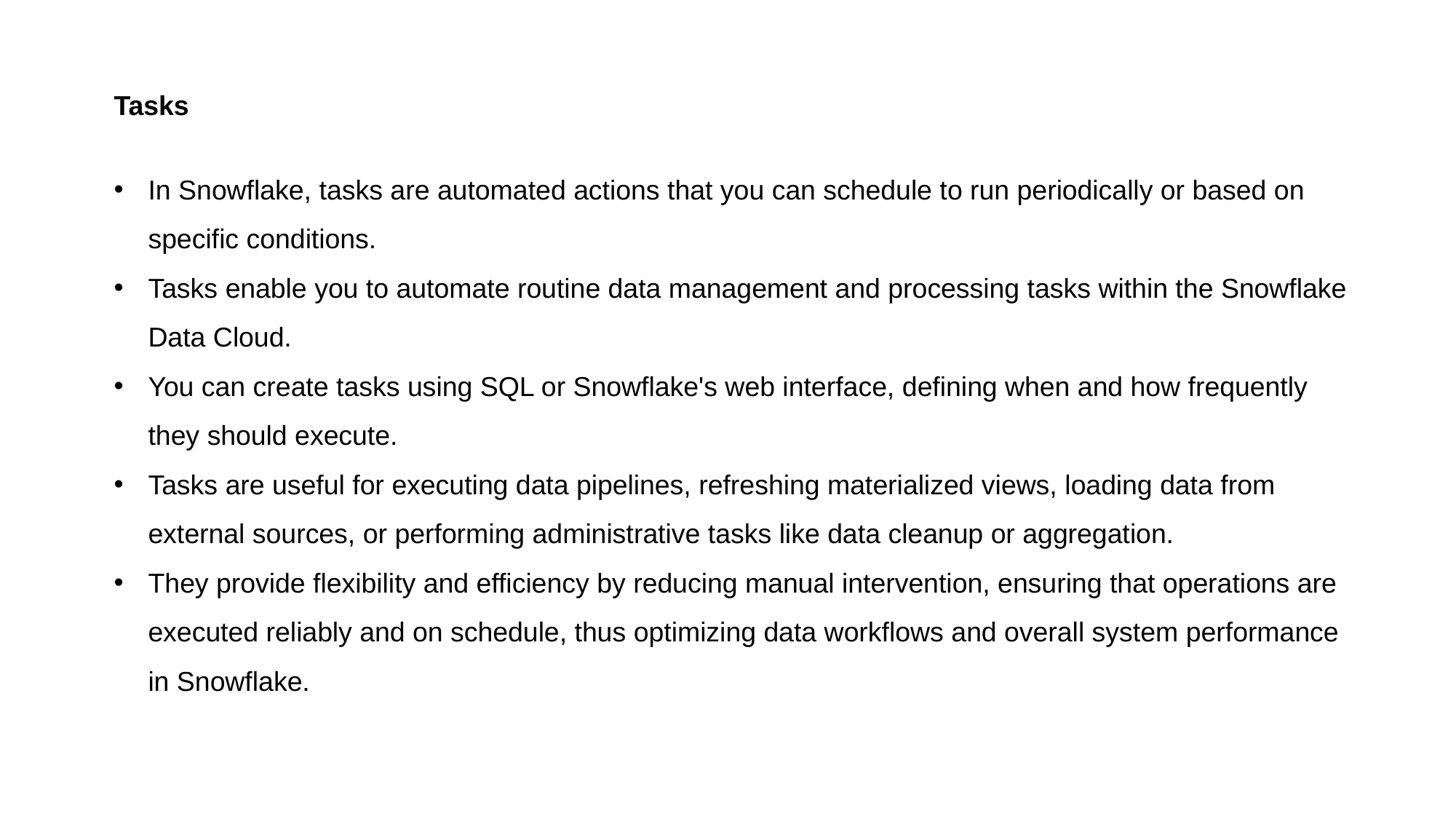

Tasks
In Snowflake, tasks are automated actions that you can schedule to run periodically or based on specific conditions.
Tasks enable you to automate routine data management and processing tasks within the Snowflake Data Cloud.
You can create tasks using SQL or Snowflake's web interface, defining when and how frequently they should execute.
Tasks are useful for executing data pipelines, refreshing materialized views, loading data from external sources, or performing administrative tasks like data cleanup or aggregation.
They provide flexibility and efficiency by reducing manual intervention, ensuring that operations are executed reliably and on schedule, thus optimizing data workflows and overall system performance in Snowflake.